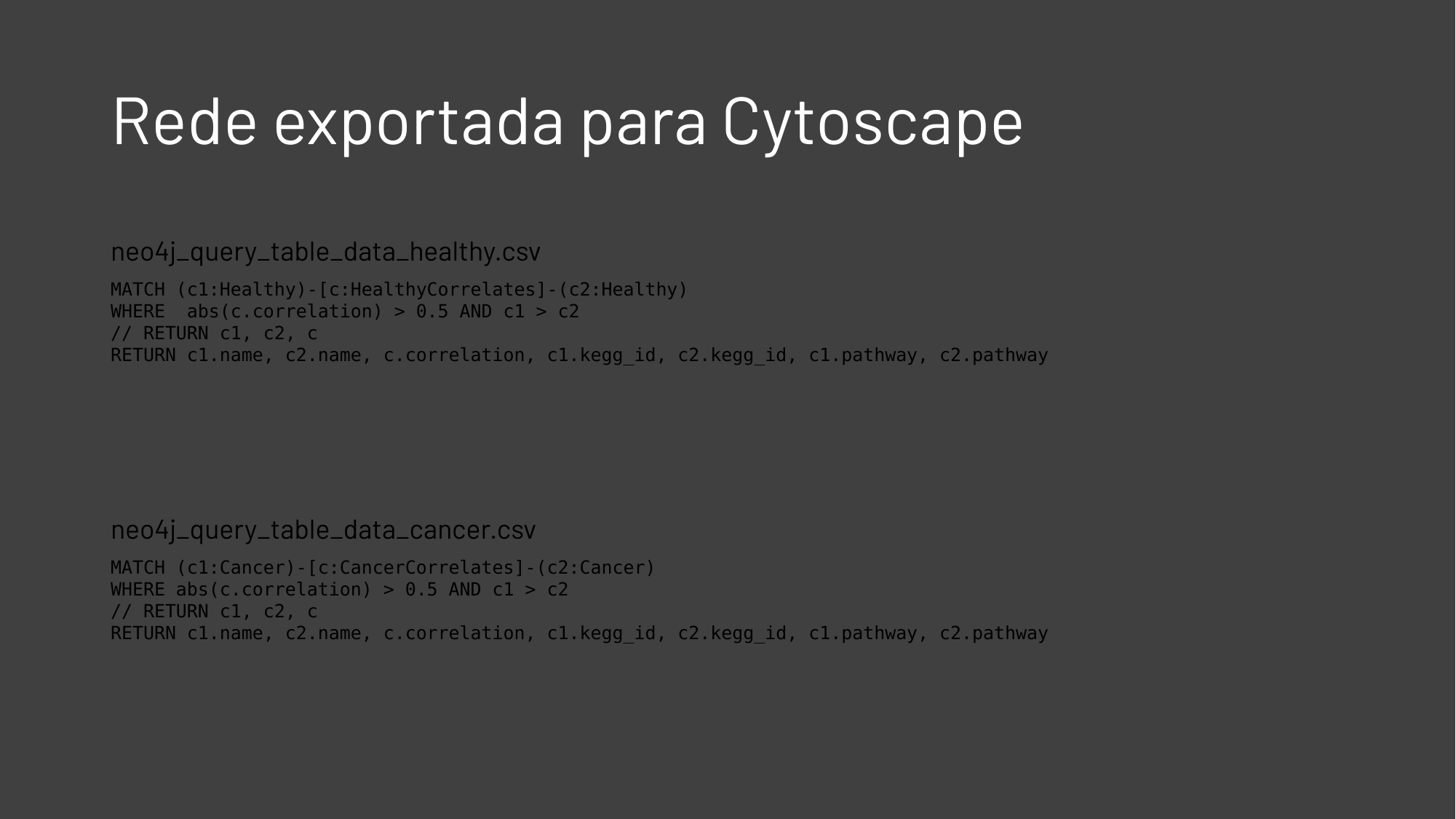

# Rede exportada para Cytoscape
neo4j_query_table_data_healthy.csv
MATCH (c1:Healthy)-[c:HealthyCorrelates]-(c2:Healthy)
WHERE  abs(c.correlation) > 0.5 AND c1 > c2
// RETURN c1, c2, c
RETURN c1.name, c2.name, c.correlation, c1.kegg_id, c2.kegg_id, c1.pathway, c2.pathway
neo4j_query_table_data_cancer.csv
MATCH (c1:Cancer)-[c:CancerCorrelates]-(c2:Cancer)
WHERE abs(c.correlation) > 0.5 AND c1 > c2
// RETURN c1, c2, c
RETURN c1.name, c2.name, c.correlation, c1.kegg_id, c2.kegg_id, c1.pathway, c2.pathway